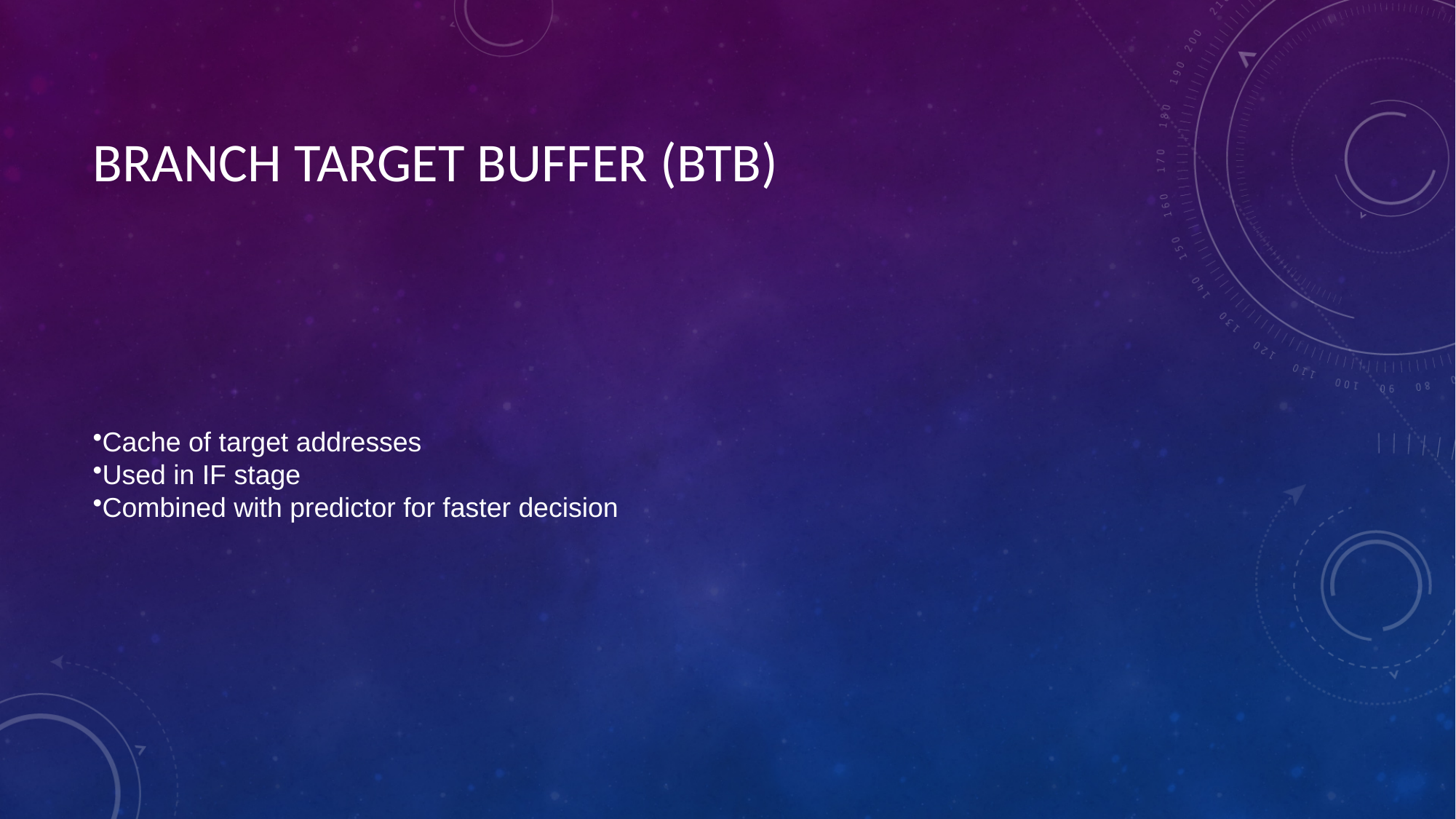

# Branch Target Buffer (BTB)
Cache of target addresses
Used in IF stage
Combined with predictor for faster decision